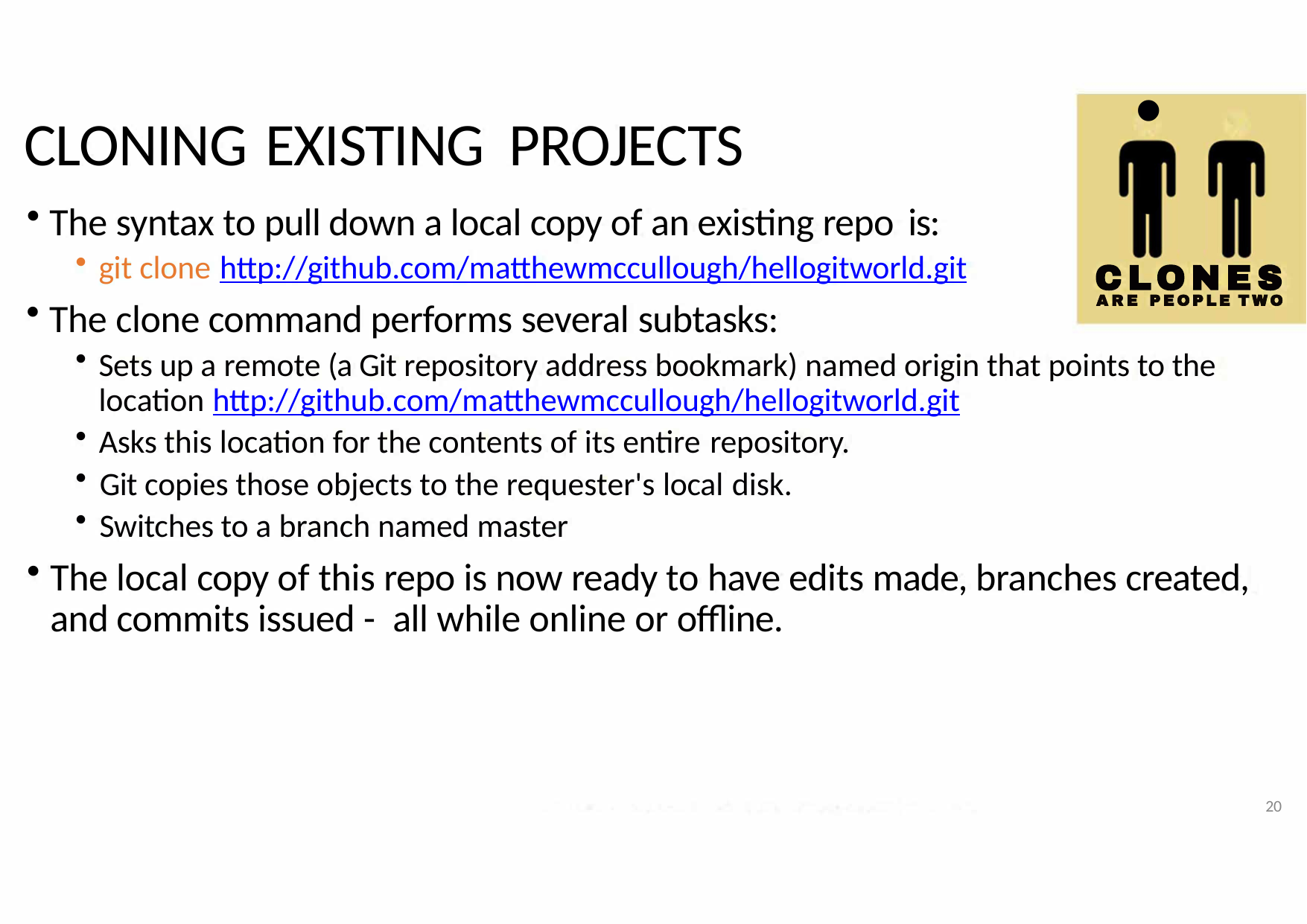

•	•
# CLONING EXISTING	PROJECTS

The syntax to pull down a local copy of an existing repo is:
git clone http://github.com/matthewmccullough/hellogitworld.git
The clone command performs several subtasks:
CLONES
ARE PEOPLE TWO
Sets up a remote (a Git repository address bookmark) named origin that points to the  location http://github.com/matthewmccullough/hellogitworld.git
Asks this location for the contents of its entire repository.
Git copies those objects to the requester's local disk.
Switches to a branch named master
The local copy of this repo is now ready to have edits made, branches created,  and commits issued - all while online or offline.
20